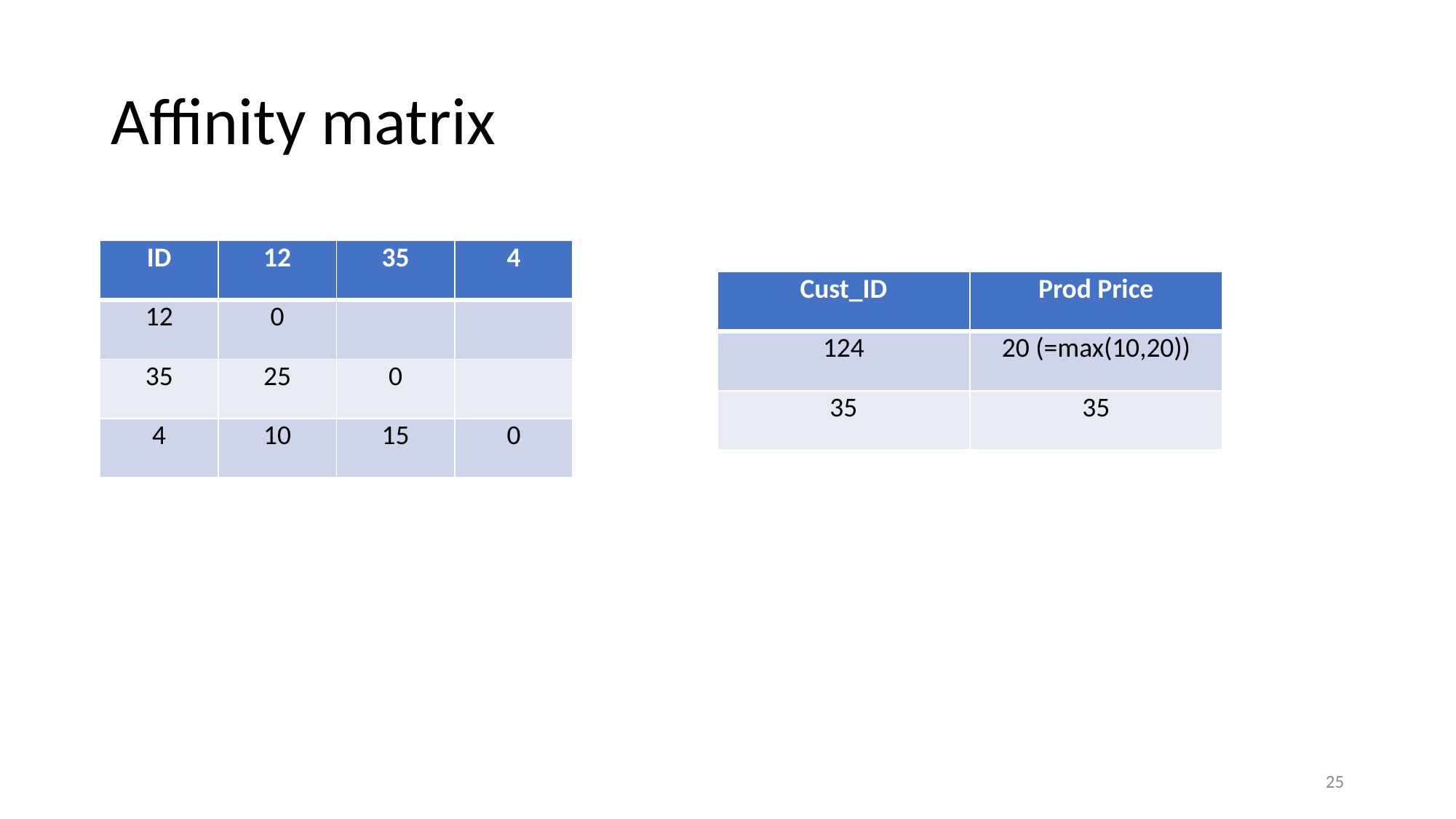

# Affinity matrix
| ID | 12 | 35 | 4 |
| --- | --- | --- | --- |
| 12 | 0 |  |  |
| 35 | 25 | 0 |  |
| 4 | 10 | 15 | 0 |
| Cust\_ID | Prod Price |
| --- | --- |
| 124 | 20 (=max(10,20)) |
| 35 | 35 |
25